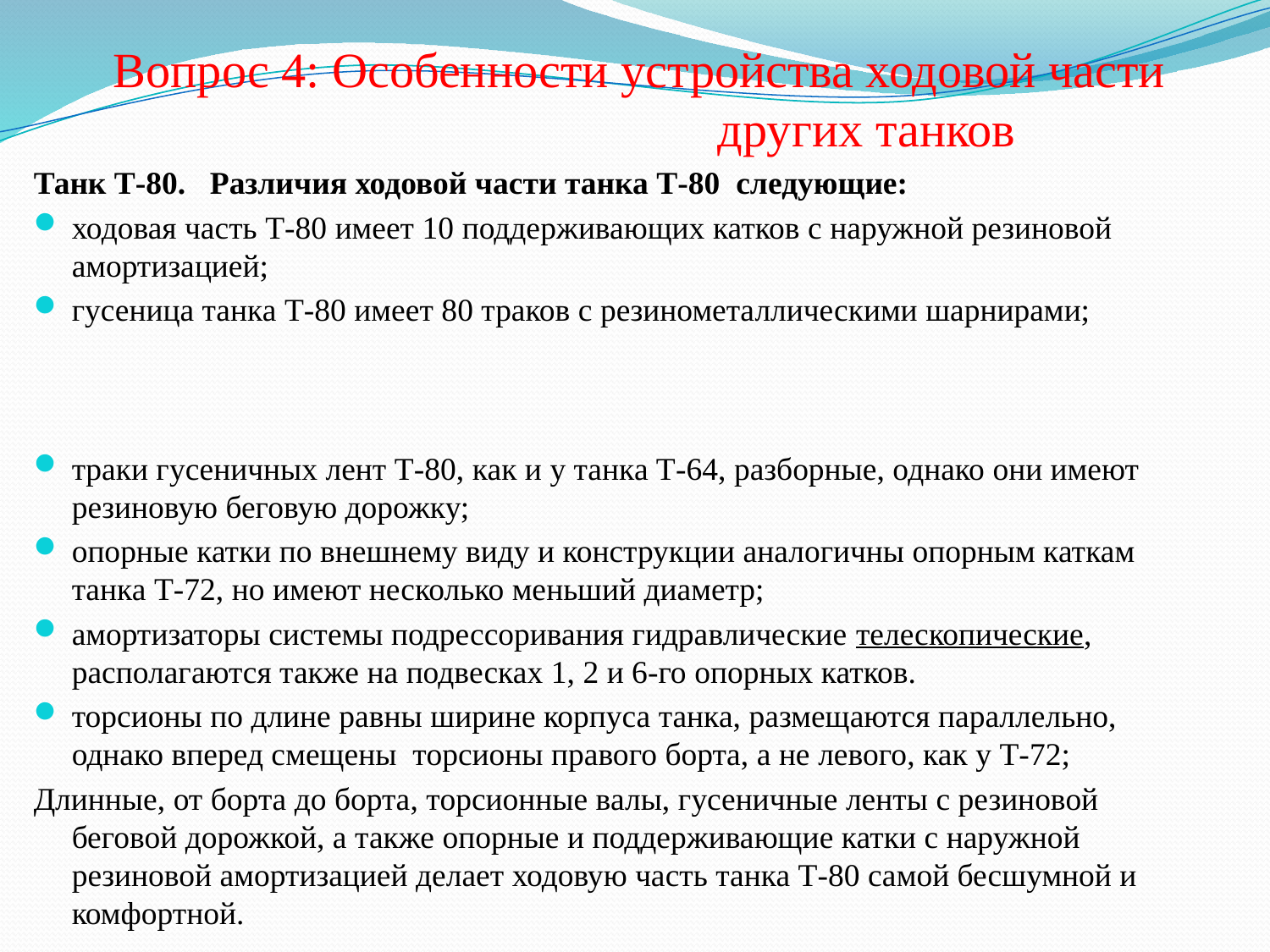

Вопрос 4: Особенности устройства ходовой части                                         других танков
Танк Т-80.   Различия ходовой части танка Т-80  следующие:
ходовая часть Т-80 имеет 10 поддерживающих катков с наружной резиновой амортизацией;
гусеница танка Т-80 имеет 80 траков с резинометаллическими шарнирами;
траки гусеничных лент Т-80, как и у танка Т-64, разборные, однако они имеют резиновую беговую дорожку;
опорные катки по внешнему виду и конструкции аналогичны опорным каткам танка Т-72, но имеют несколько меньший диаметр;
амортизаторы системы подрессоривания гидравлические телескопические, располагаются также на подвесках 1, 2 и 6-го опорных катков.
торсионы по длине равны ширине корпуса танка, размещаются параллельно,  однако вперед смещены  торсионы правого борта, а не левого, как у Т-72;
Длинные, от борта до борта, торсионные валы, гусеничные ленты с резиновой беговой дорожкой, а также опорные и поддерживающие катки с наружной резиновой амортизацией делает ходовую часть танка Т-80 самой бесшумной и комфортной.

#